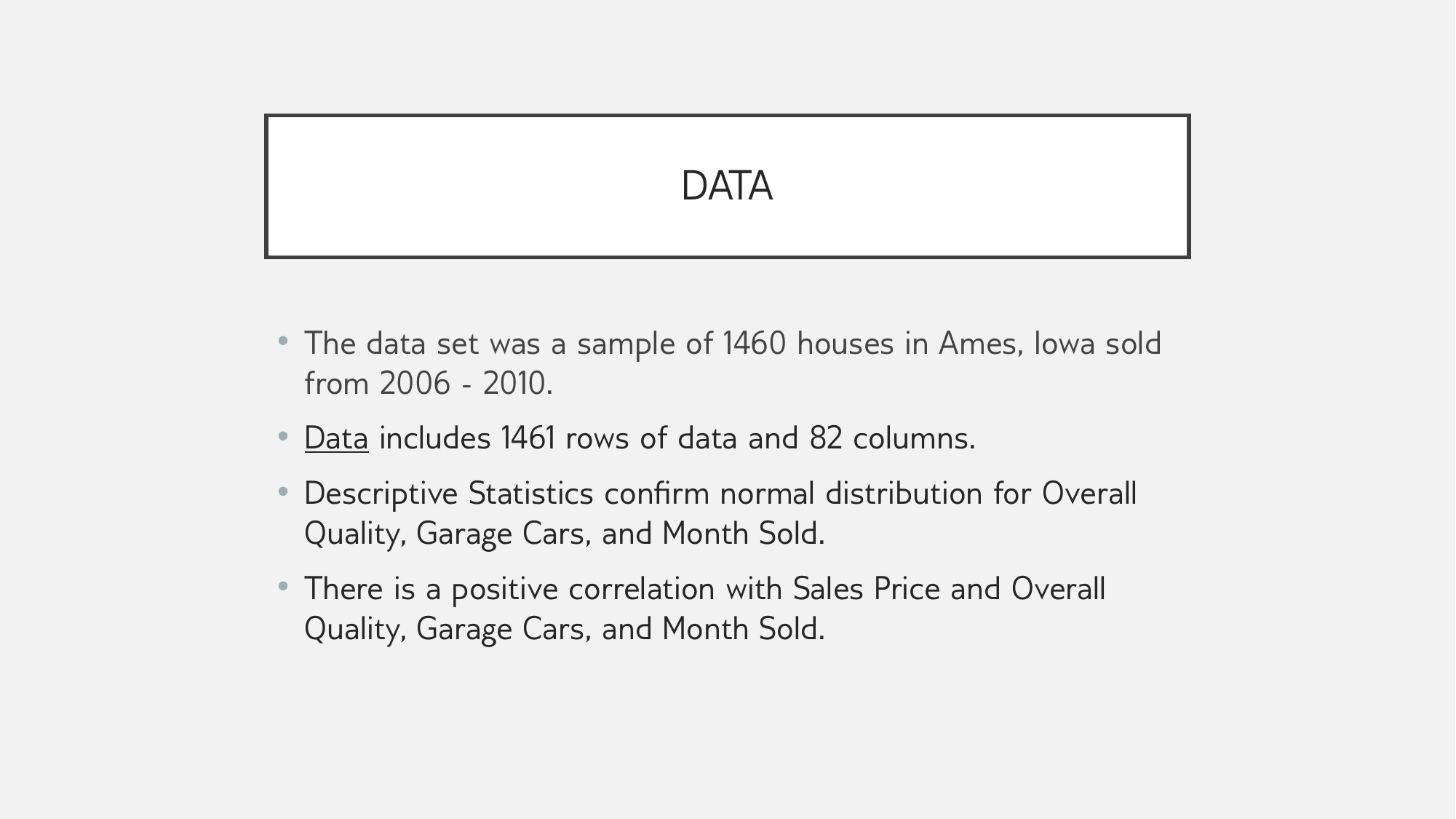

# DATA
The data set was a sample of 1460 houses in Ames, Iowa sold from 2006 - 2010.
Data includes 1461 rows of data and 82 columns.
Descriptive Statistics confirm normal distribution for Overall Quality, Garage Cars, and Month Sold.
There is a positive correlation with Sales Price and Overall Quality, Garage Cars, and Month Sold.